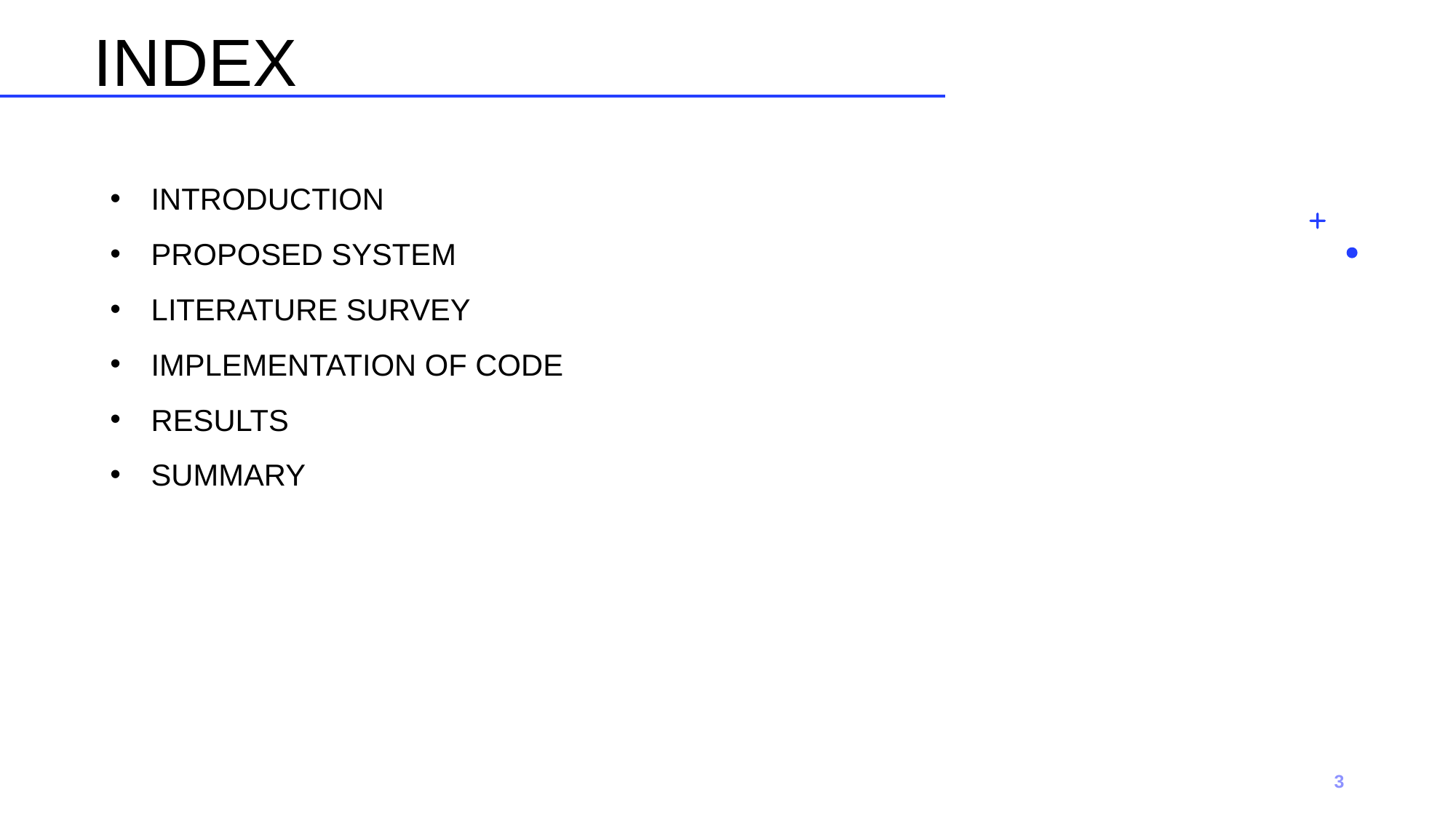

# INDEX
INTRODUCTION
PROPOSED SYSTEM
LITERATURE SURVEY
IMPLEMENTATION OF CODE
RESULTS
SUMMARY
3